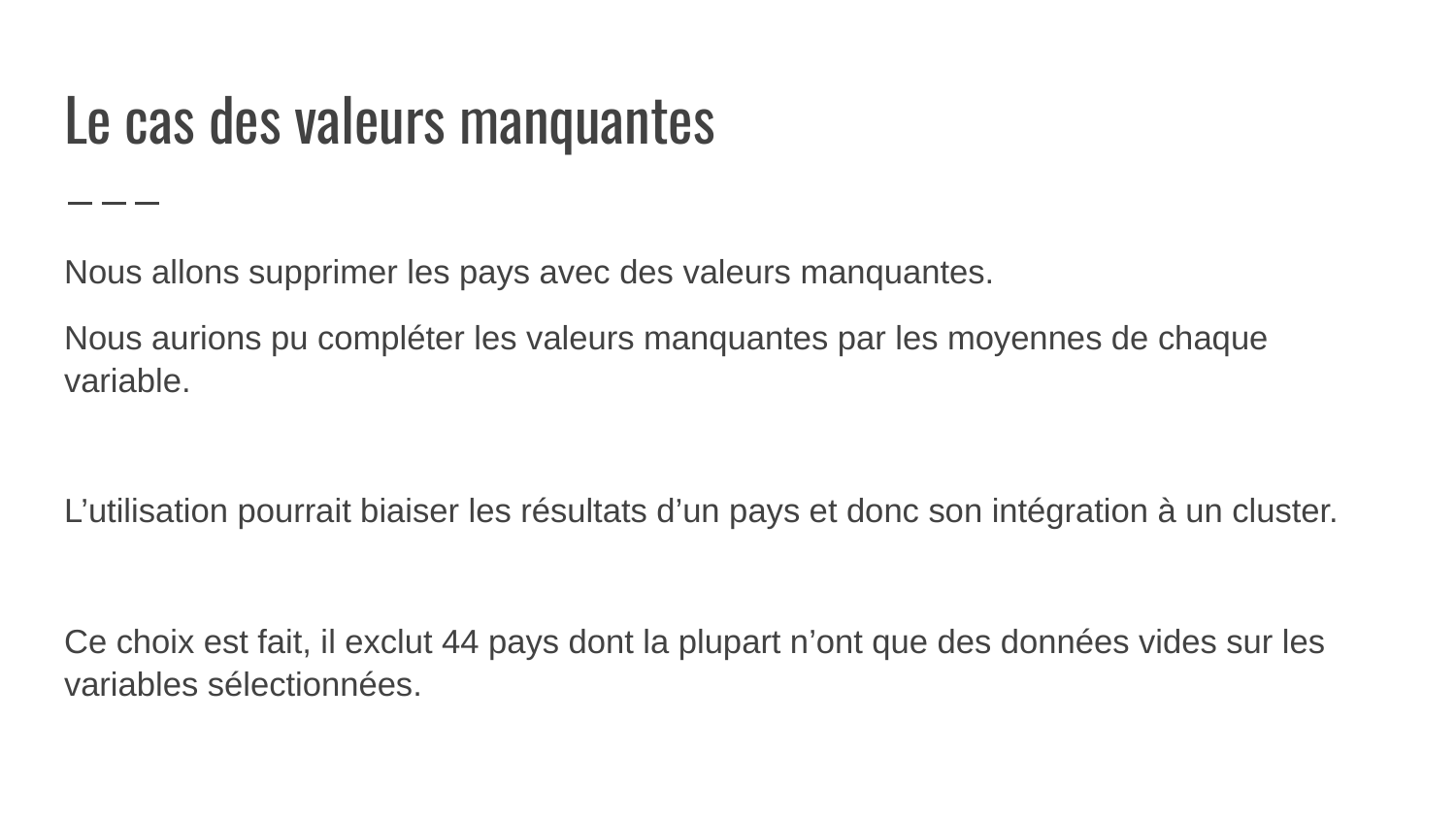

# Le cas des valeurs manquantes
Nous allons supprimer les pays avec des valeurs manquantes.
Nous aurions pu compléter les valeurs manquantes par les moyennes de chaque variable.

L’utilisation pourrait biaiser les résultats d’un pays et donc son intégration à un cluster.

Ce choix est fait, il exclut 44 pays dont la plupart n’ont que des données vides sur les variables sélectionnées.